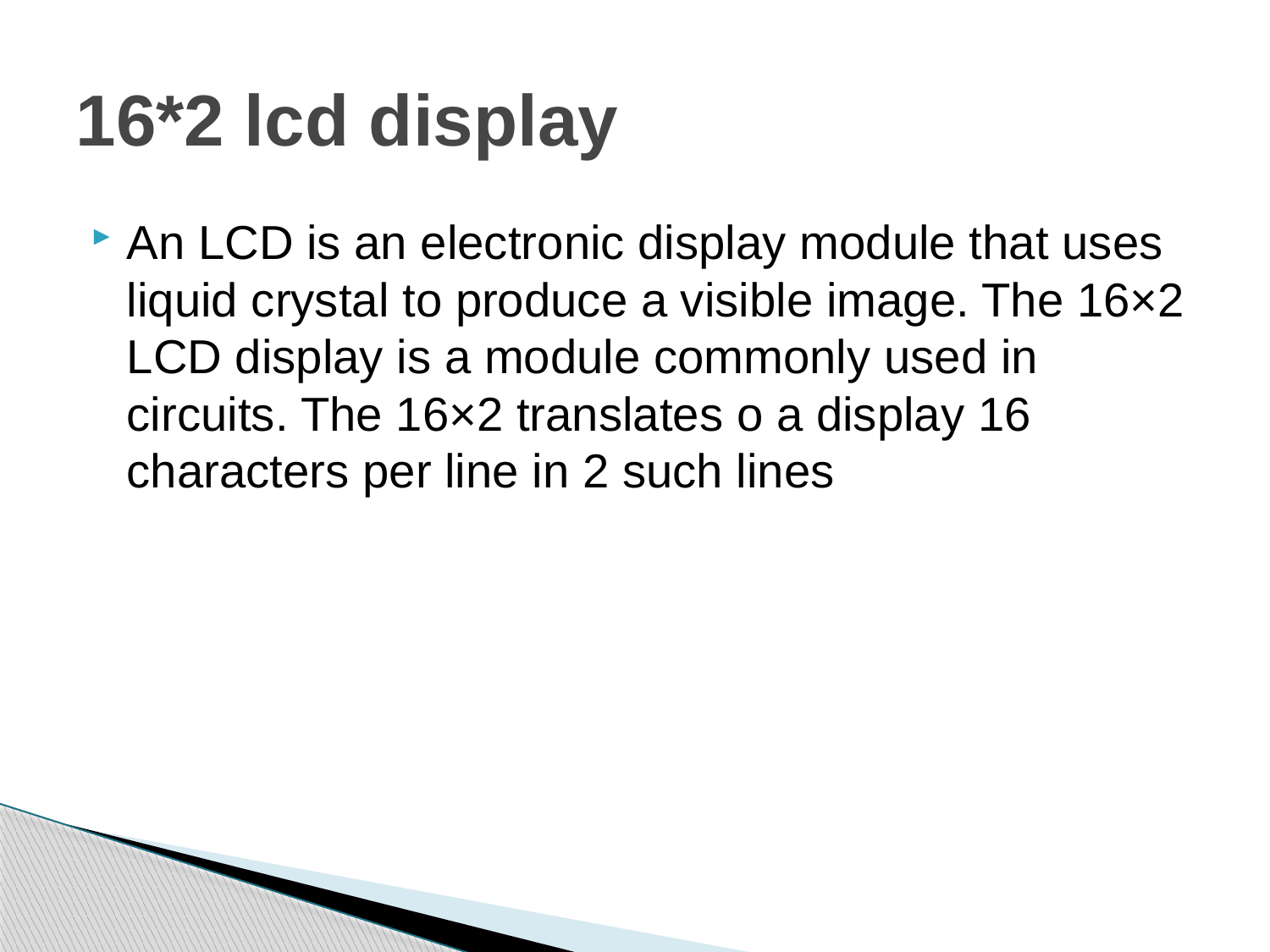

# 16*2 lcd display
An LCD is an electronic display module that uses liquid crystal to produce a visible image. The 16×2 LCD display is a module commonly used in circuits. The 16×2 translates o a display 16 characters per line in 2 such lines